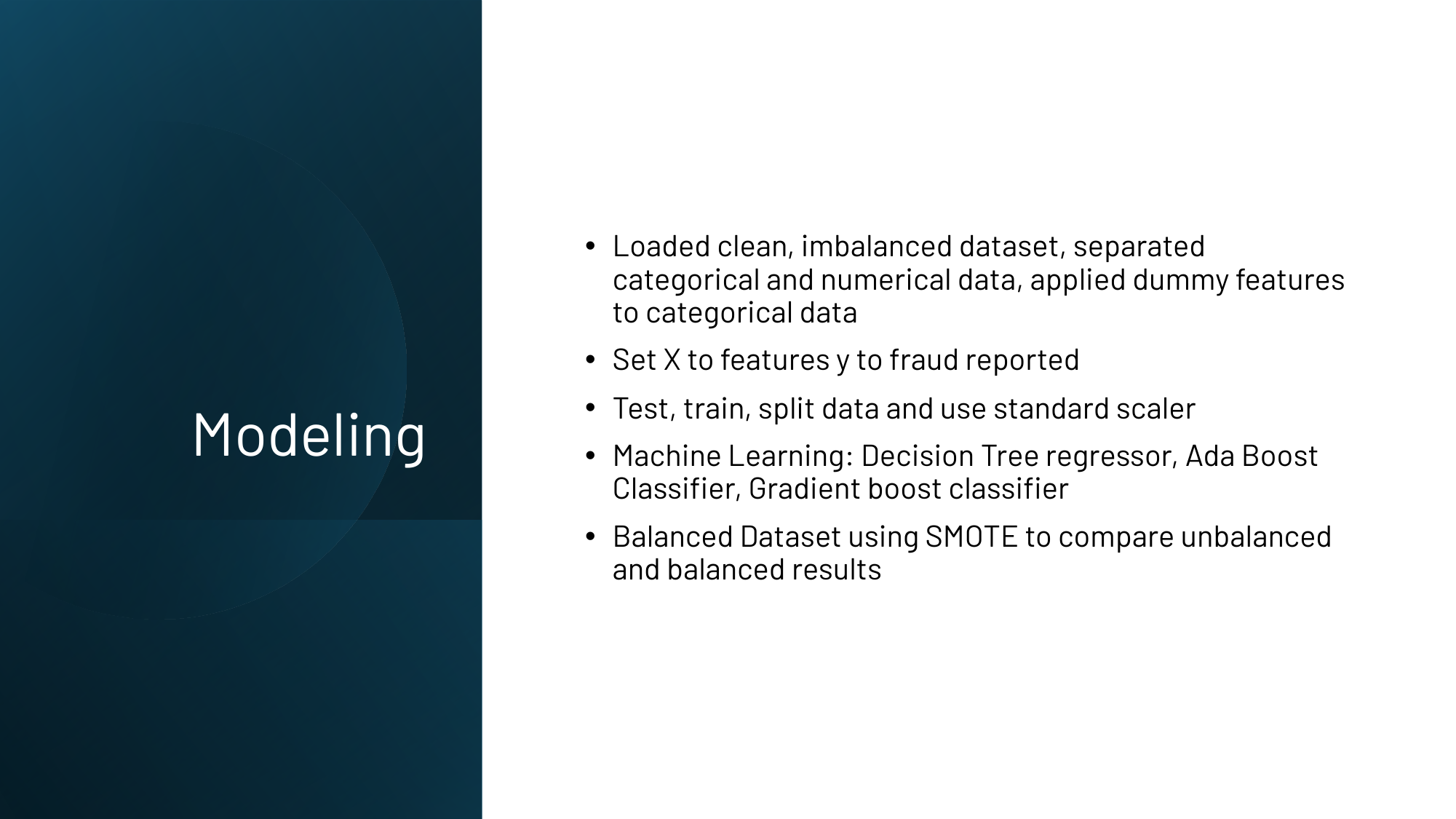

# Modeling
Loaded clean, imbalanced dataset, separated categorical and numerical data, applied dummy features to categorical data
Set X to features y to fraud reported
Test, train, split data and use standard scaler
Machine Learning: Decision Tree regressor, Ada Boost Classifier, Gradient boost classifier
Balanced Dataset using SMOTE to compare unbalanced and balanced results